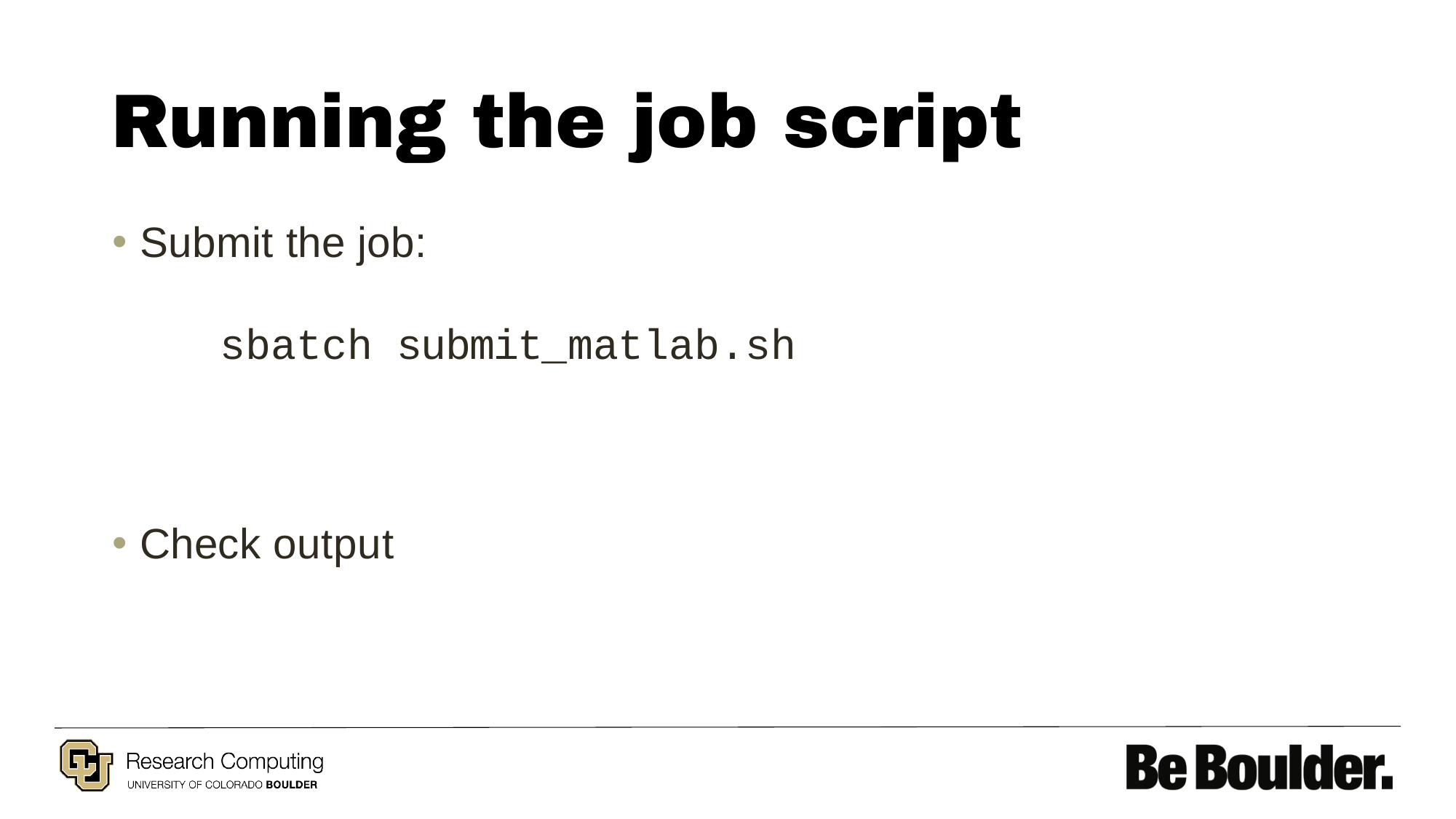

# Running the job script
Submit the job:

	sbatch submit_matlab.sh

Check output